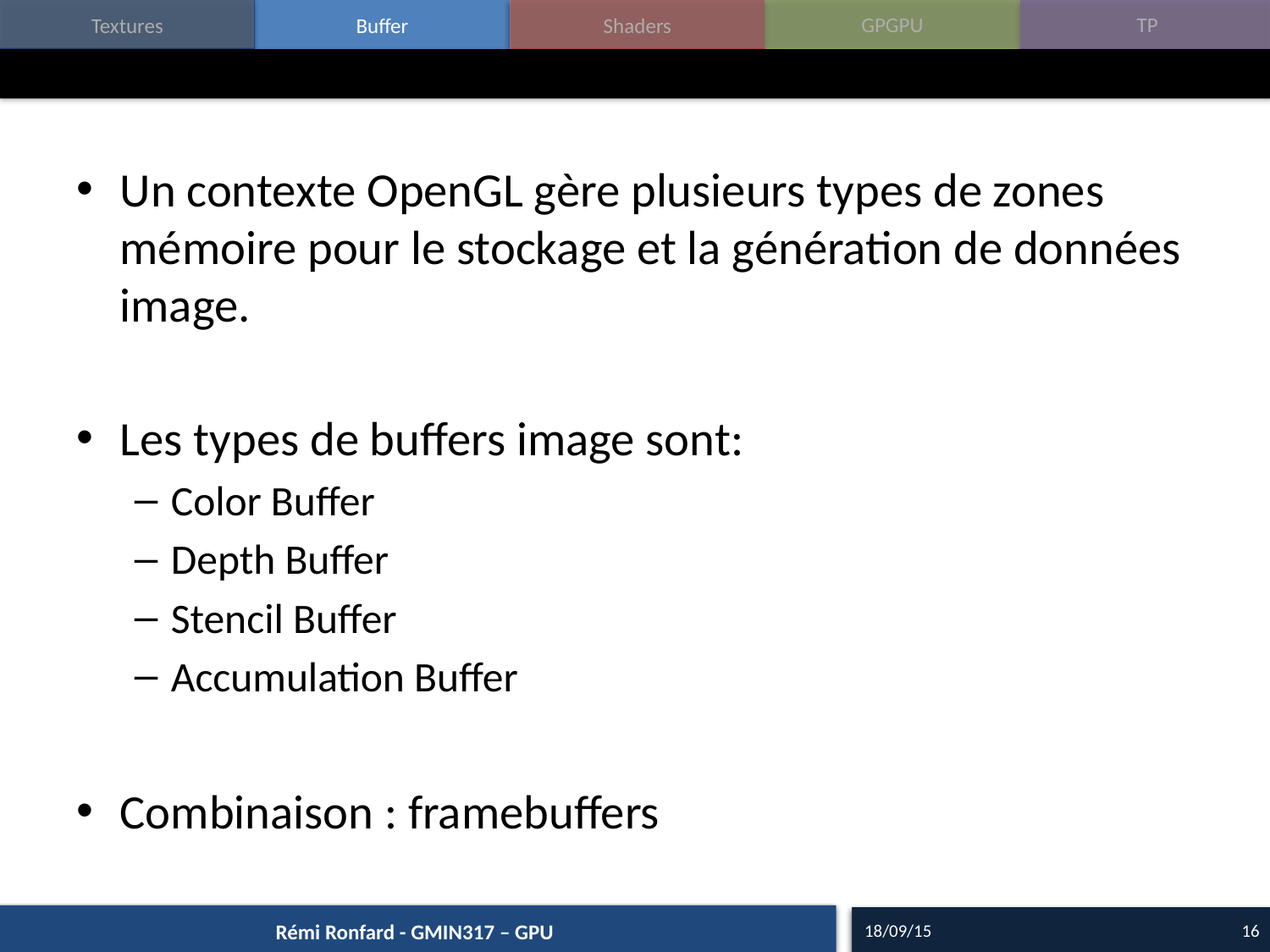

#
Un contexte OpenGL gère plusieurs types de zones mémoire pour le stockage et la génération de données image.

Les types de buffers image sont:
Color Buffer
Depth Buffer
Stencil Buffer
Accumulation Buffer

Combinaison : framebuffers

18/09/15
16
Rémi Ronfard - GMIN317 – GPU